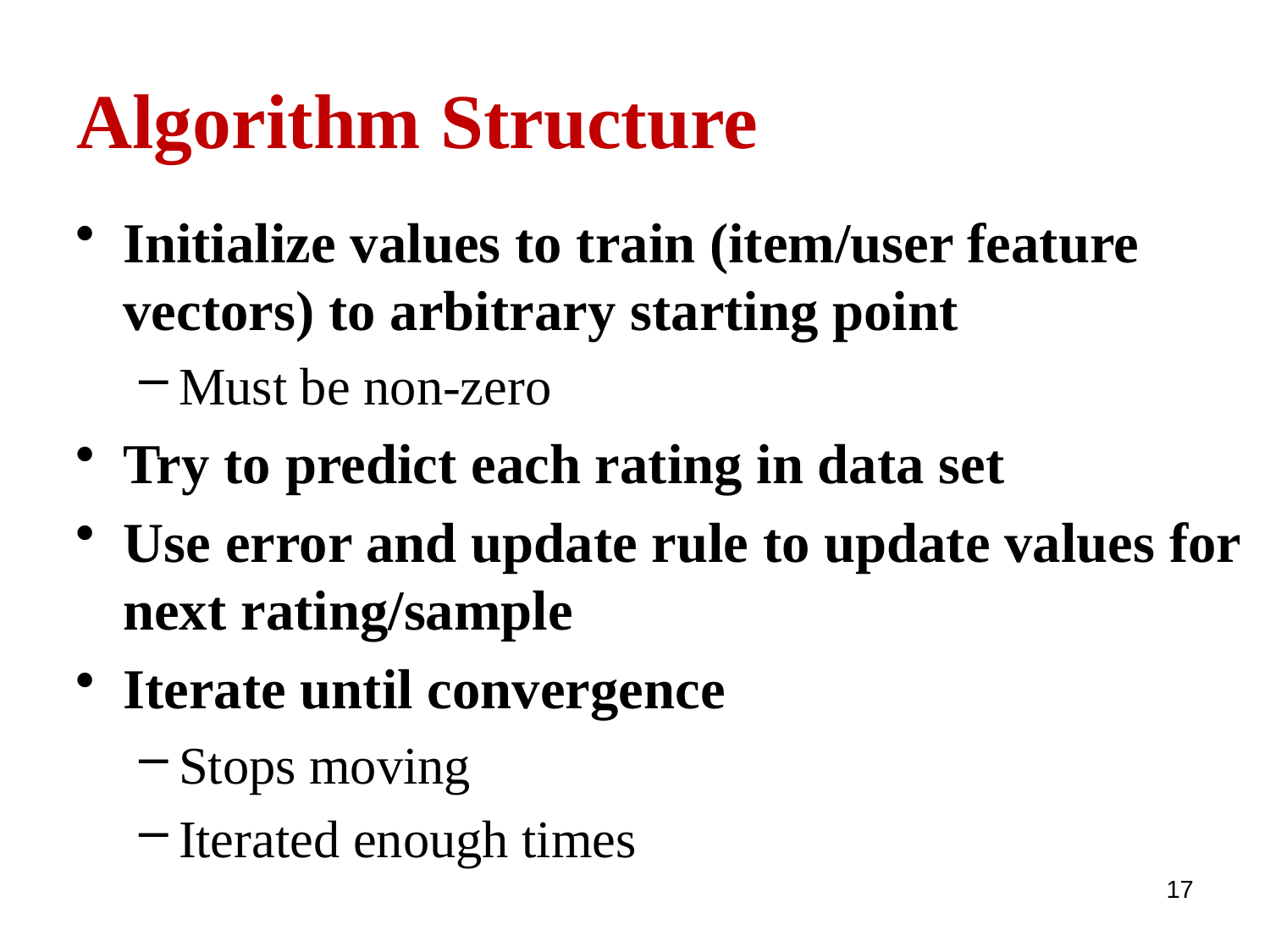

# Algorithm Structure
Initialize values to train (item/user feature vectors) to arbitrary starting point
Must be non-zero
Try to predict each rating in data set
Use error and update rule to update values for next rating/sample
Iterate until convergence
Stops moving
Iterated enough times
17